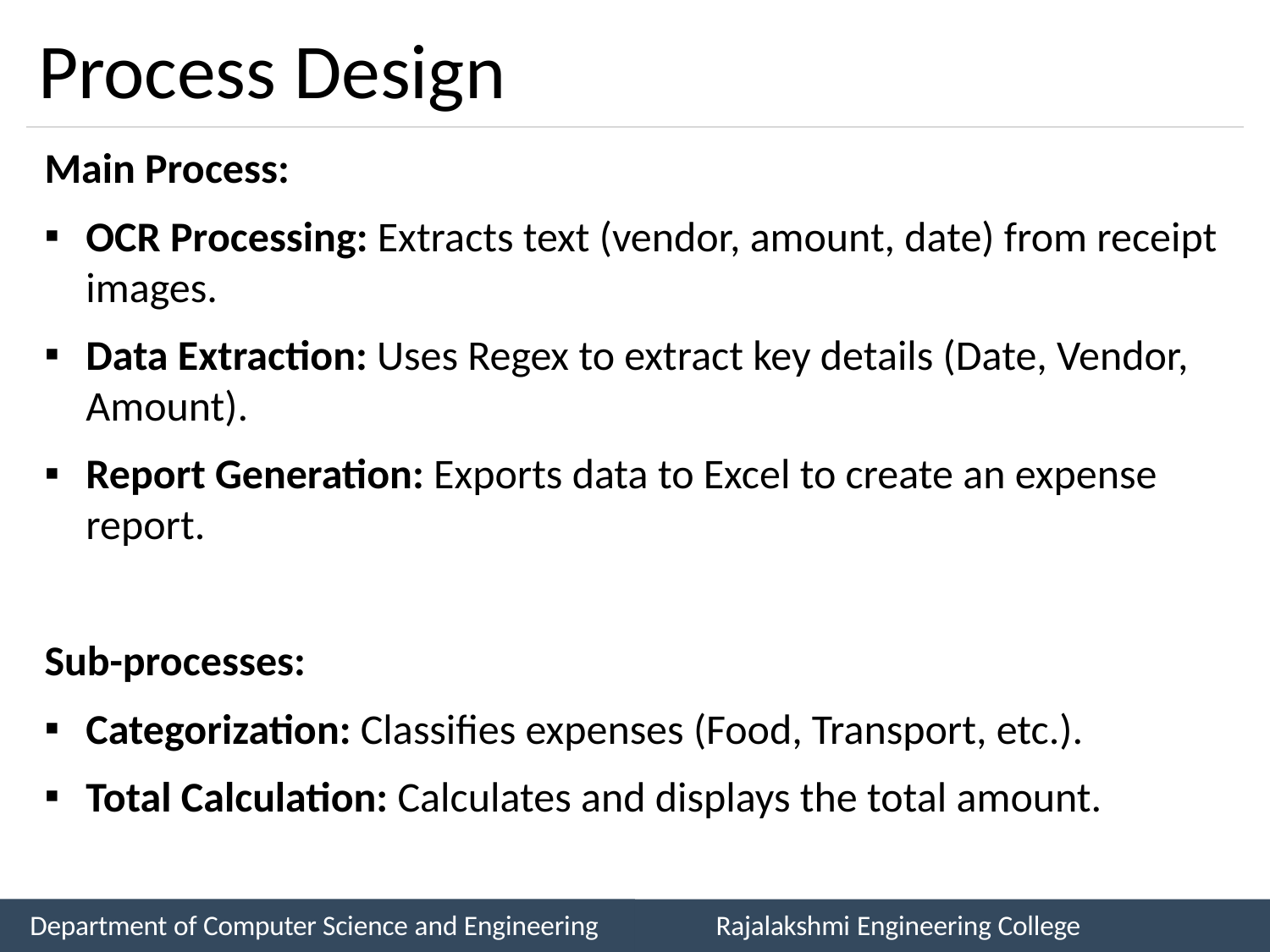

# Process Design
Main Process:
OCR Processing: Extracts text (vendor, amount, date) from receipt images.
Data Extraction: Uses Regex to extract key details (Date, Vendor, Amount).
Report Generation: Exports data to Excel to create an expense report.

Sub-processes:
Categorization: Classifies expenses (Food, Transport, etc.).
Total Calculation: Calculates and displays the total amount.

Department of Computer Science and Engineering
Rajalakshmi Engineering College
12